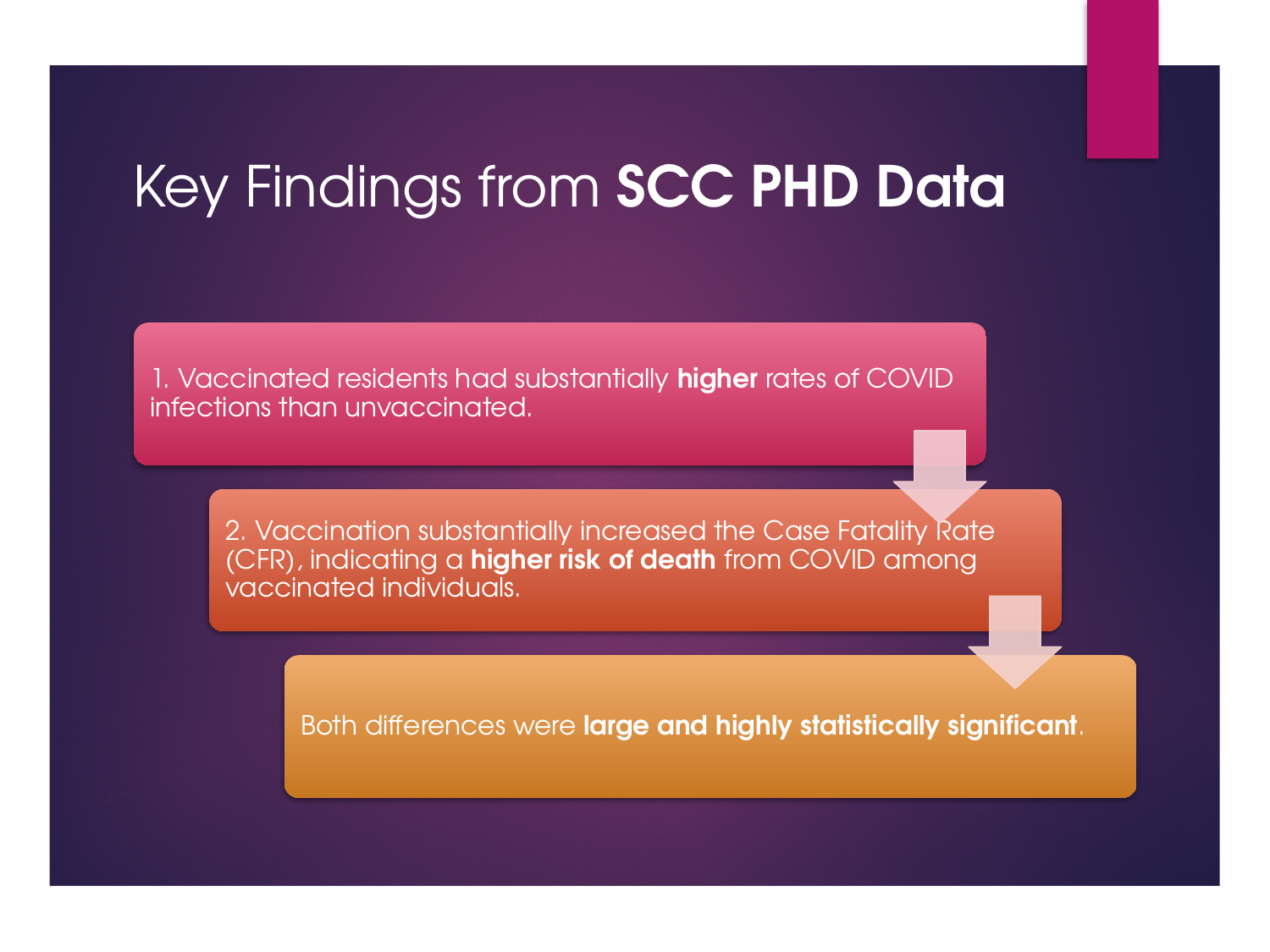

# Key Findings from SCC PHD Data
1. Vaccinated residents had substantially higher rates of COVID infections than unvaccinated.
2. Vaccination substantially increased the Case Fatality Rate (CFR), indicating a higher risk of death from COVID among vaccinated individuals.
Both differences were large and highly statistically significant.